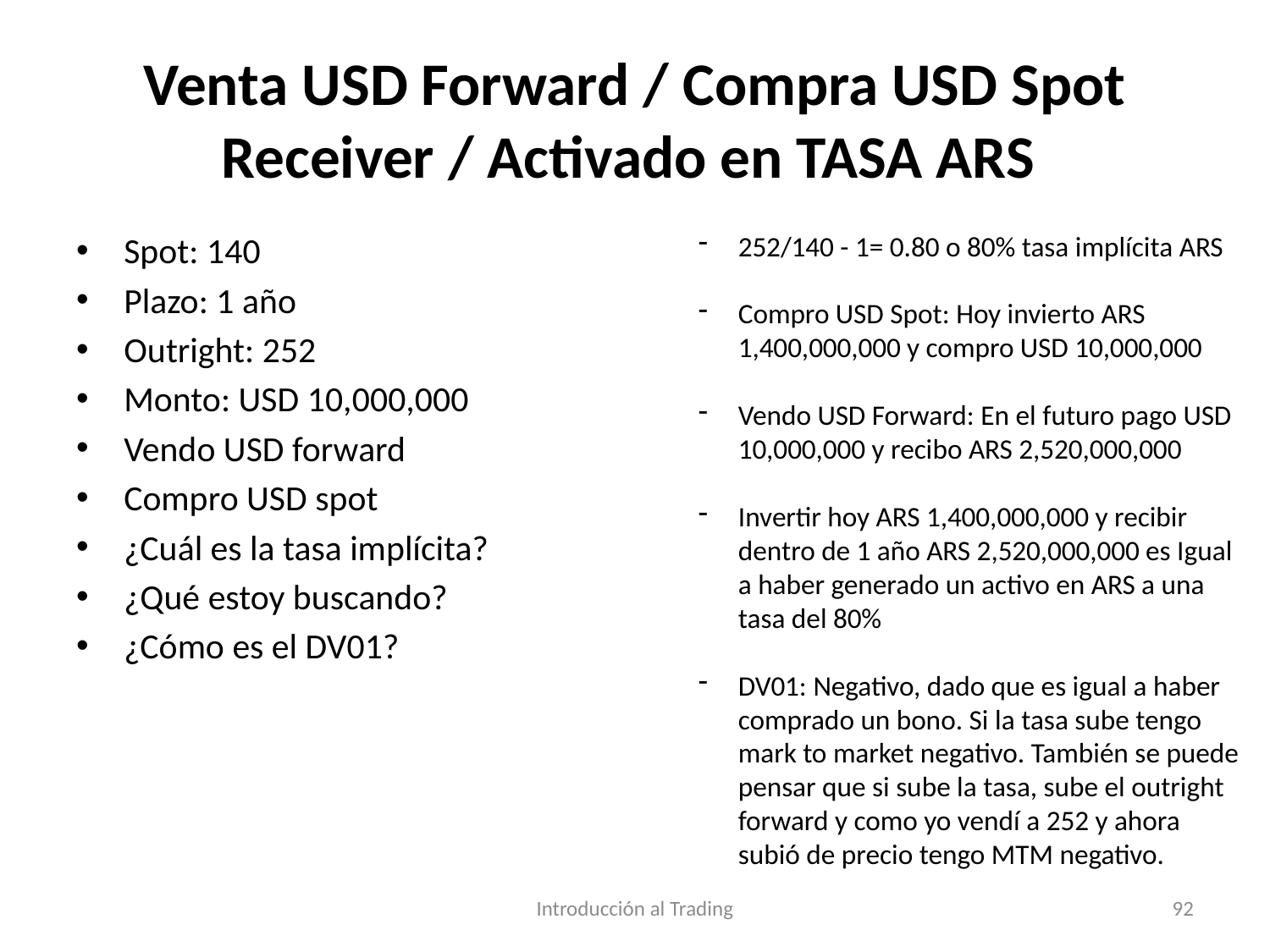

# Venta USD Forward / Compra USD Spot Receiver / Activado en TASA ARS
Spot: 140
Plazo: 1 año
Outright: 252
Monto: USD 10,000,000
Vendo USD forward
Compro USD spot
¿Cuál es la tasa implícita?
¿Qué estoy buscando?
¿Cómo es el DV01?

252/140 - 1= 0.80 o 80% tasa implícita ARS

Compro USD Spot: Hoy invierto ARS  1,400,000,000 y compro USD 10,000,000

Vendo USD Forward: En el futuro pago USD 10,000,000 y recibo ARS 2,520,000,000

Invertir hoy ARS 1,400,000,000 y recibir dentro de 1 año ARS 2,520,000,000 es Igual a haber generado un activo en ARS a una tasa del 80%

DV01: Negativo, dado que es igual a haber comprado un bono. Si la tasa sube tengo mark to market negativo. También se puede pensar que si sube la tasa, sube el outright forward y como yo vendí a 252 y ahora subió de precio tengo MTM negativo.
Introducción al Trading
92